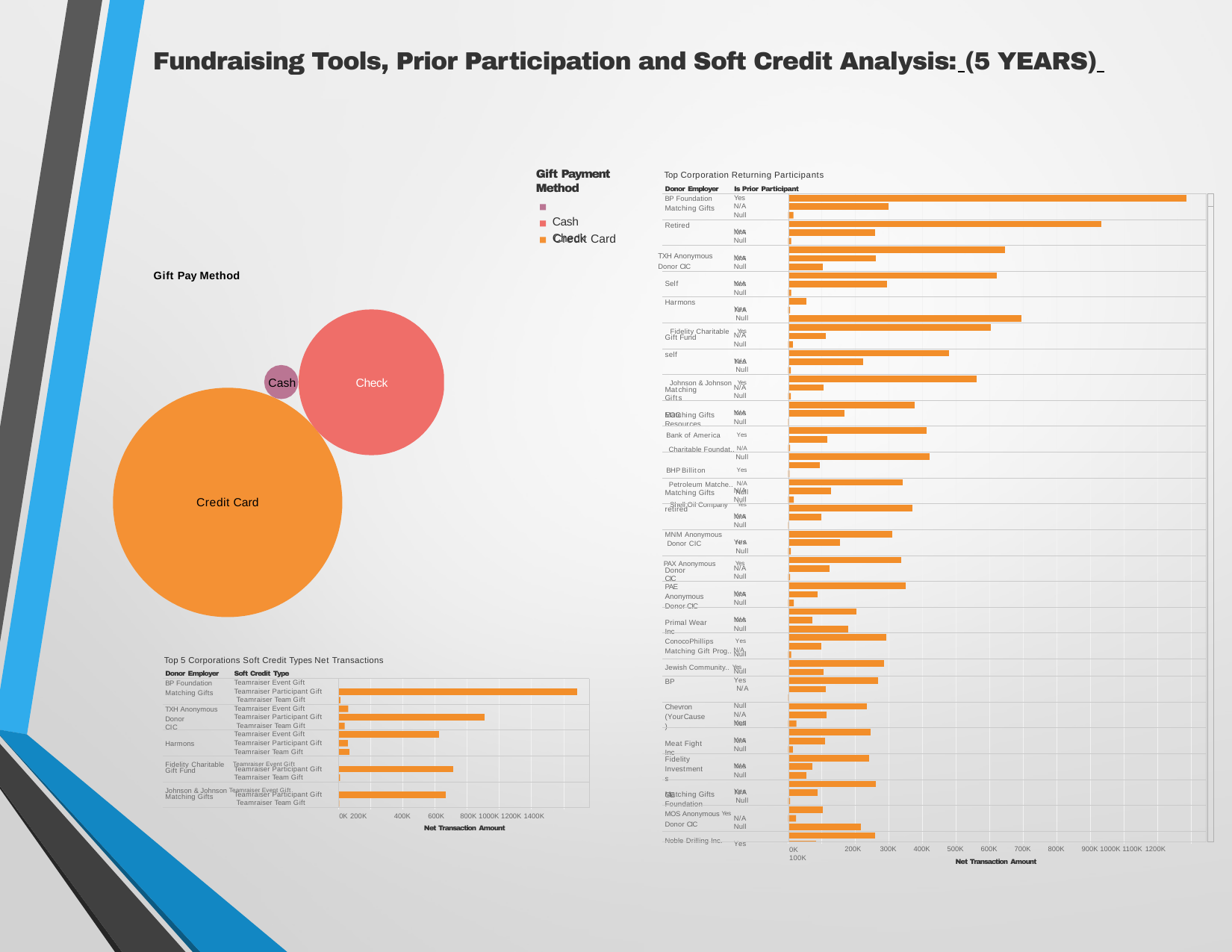

Fundraising Tools, Prior Participation and Soft Credit Analysis: (5 YEARS)

Gift Pay Method
Gift Payment Method

Cash  Check
Top Corporation Returning Participants
Is Prior Participant
Yes
Donor Employer
BP Foundation

N/A  Null  Yes

Matching Gifts
Retired

N/A  Null  Yes

Credit Card

TXH Anonymous
Donor CIC

N/A  Null  Yes

Self
N/A  Null  Yes

Harmons

N/A  Null
Fidelity Charitable   Yes

N/A  Null  Yes

Gift Fund
self

N/A  Null
Johnson & Johnson  Yes

Cash
Check

N/A  Null  Yes

Matching Gifts
EOG Resources

N/A  Null

Matching Gifts

Bank of America	Yes  Charitable Foundat.. N/A
Null
BHP Billiton	Yes  Petroleum Matche.. N/A
Null
Shell Oil Company    Yes

N/A  Null  Yes

Matching Gifts
retired

Credit Card

N/A  Null  Yes

MNM Anonymous
Donor CIC	N/A  Null
PAX Anonymous	Yes

N/A  Null  Yes

Donor CIC

PAE Anonymous  Donor CIC
Primal Wear Inc

N/A  Null  Yes

N/A  Null

ConocoPhillips	Yes

Matching Gift Prog.. N/A

Null

Top 5 Corporations Soft Credit Types Net Transactions
Jewish Community.. Yes

Null
Donor Employer
BP Foundation

Soft Credit Type
Teamraiser Event Gift

Yes  N/A  Null  Yes

BP

Teamraiser Participant Gift  Teamraiser Team Gift  Teamraiser Event Gift
Matching Gifts
TXH Anonymous

Chevron  (YourCause)
Meat Fight Inc

N/A  Null  Yes

Teamraiser Participant Gift  Teamraiser Team Gift  Teamraiser Event Gift
Donor CIC
Harmons

N/A  Null  Yes

Teamraiser Participant Gift

Teamraiser Team Gift

Fidelity  Investments
GE Foundation

Fidelity Charitable    Teamraiser Event Gift

N/A  Null  Yes

Teamraiser Participant Gift
Gift Fund

Teamraiser Team Gift

Johnson & Johnson Teamraiser Event Gift

N/A  Null
MOS Anonymous Yes  Donor CIC
Noble Drilling Inc.

Matching Gifts
Teamraiser Participant Gift  Teamraiser Team Gift
Matching Gifts

400K	600K	800K 1000K 1200K 1400K
Net Transaction Amount

0K 200K
N/A  Null  Yes

200K	300K	400K	500K	600K	700K	800K	900K 1000K 1100K 1200K
Net Transaction Amount

0K	100K